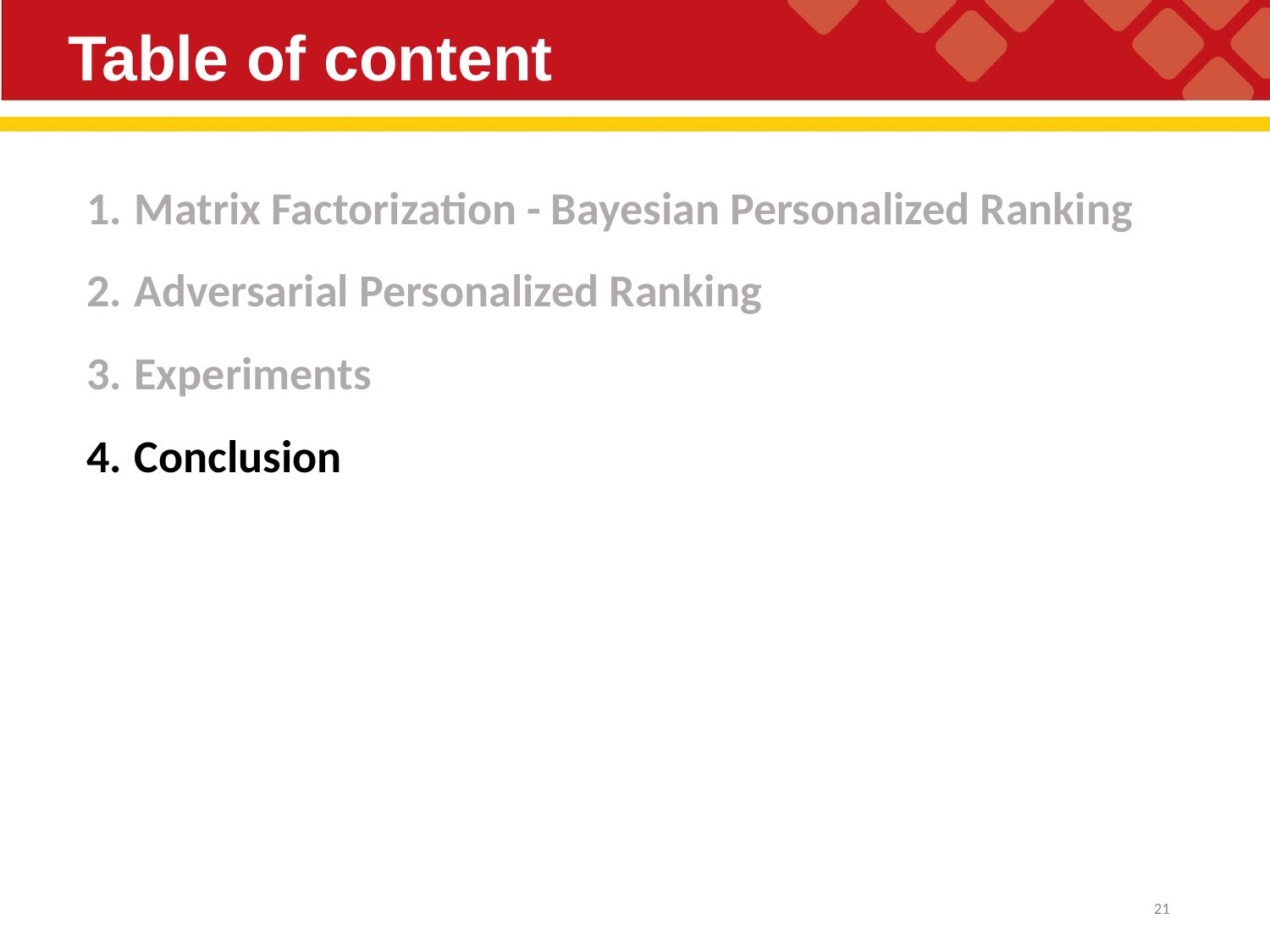

# Table of content
Matrix Factorization - Bayesian Personalized Ranking
Adversarial Personalized Ranking
Experiments
Conclusion

21